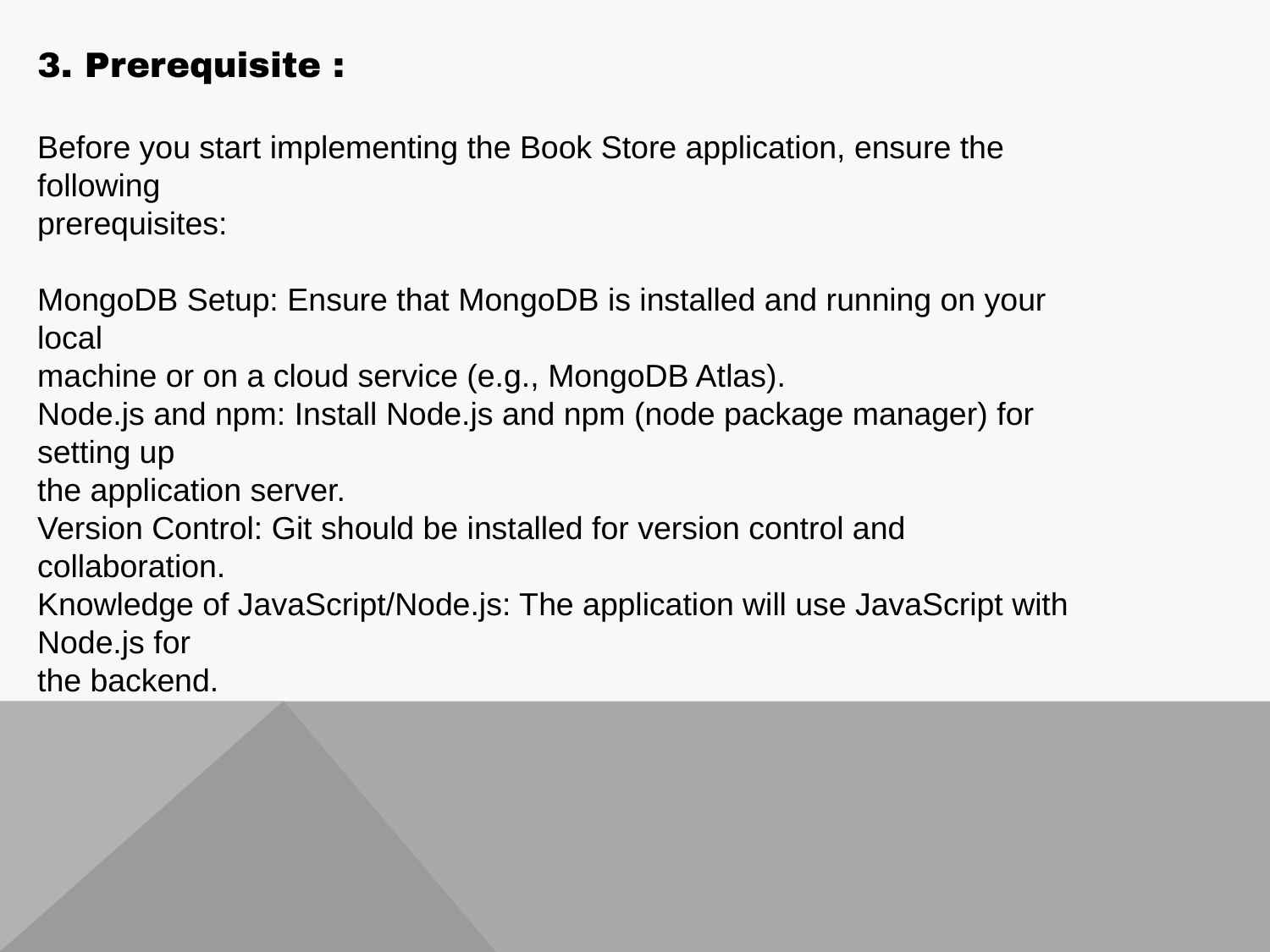

3. Prerequisite :

Before you start implementing the Book Store application, ensure the following
prerequisites:

MongoDB Setup: Ensure that MongoDB is installed and running on your local
machine or on a cloud service (e.g., MongoDB Atlas).
Node.js and npm: Install Node.js and npm (node package manager) for setting up
the application server.
Version Control: Git should be installed for version control and collaboration.
Knowledge of JavaScript/Node.js: The application will use JavaScript with Node.js for
the backend.